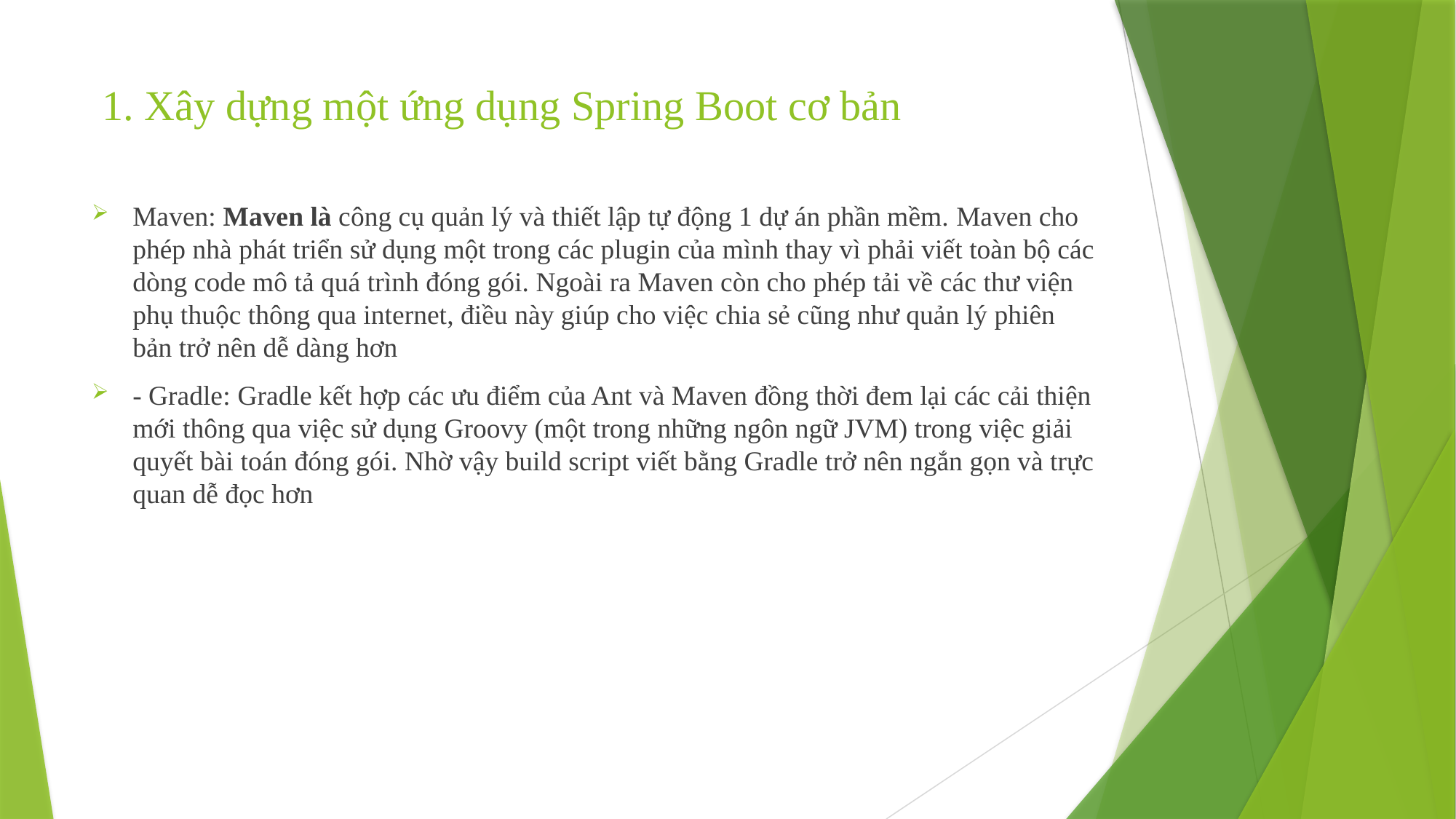

# 1. Xây dựng một ứng dụng Spring Boot cơ bản
Maven: Maven là công cụ quản lý và thiết lập tự động 1 dự án phần mềm. Maven cho phép nhà phát triển sử dụng một trong các plugin của mình thay vì phải viết toàn bộ các dòng code mô tả quá trình đóng gói. Ngoài ra Maven còn cho phép tải về các thư viện phụ thuộc thông qua internet, điều này giúp cho việc chia sẻ cũng như quản lý phiên bản trở nên dễ dàng hơn
- Gradle: Gradle kết hợp các ưu điểm của Ant và Maven đồng thời đem lại các cải thiện mới thông qua việc sử dụng Groovy (một trong những ngôn ngữ JVM) trong việc giải quyết bài toán đóng gói. Nhờ vậy build script viết bằng Gradle trở nên ngắn gọn và trực quan dễ đọc hơn